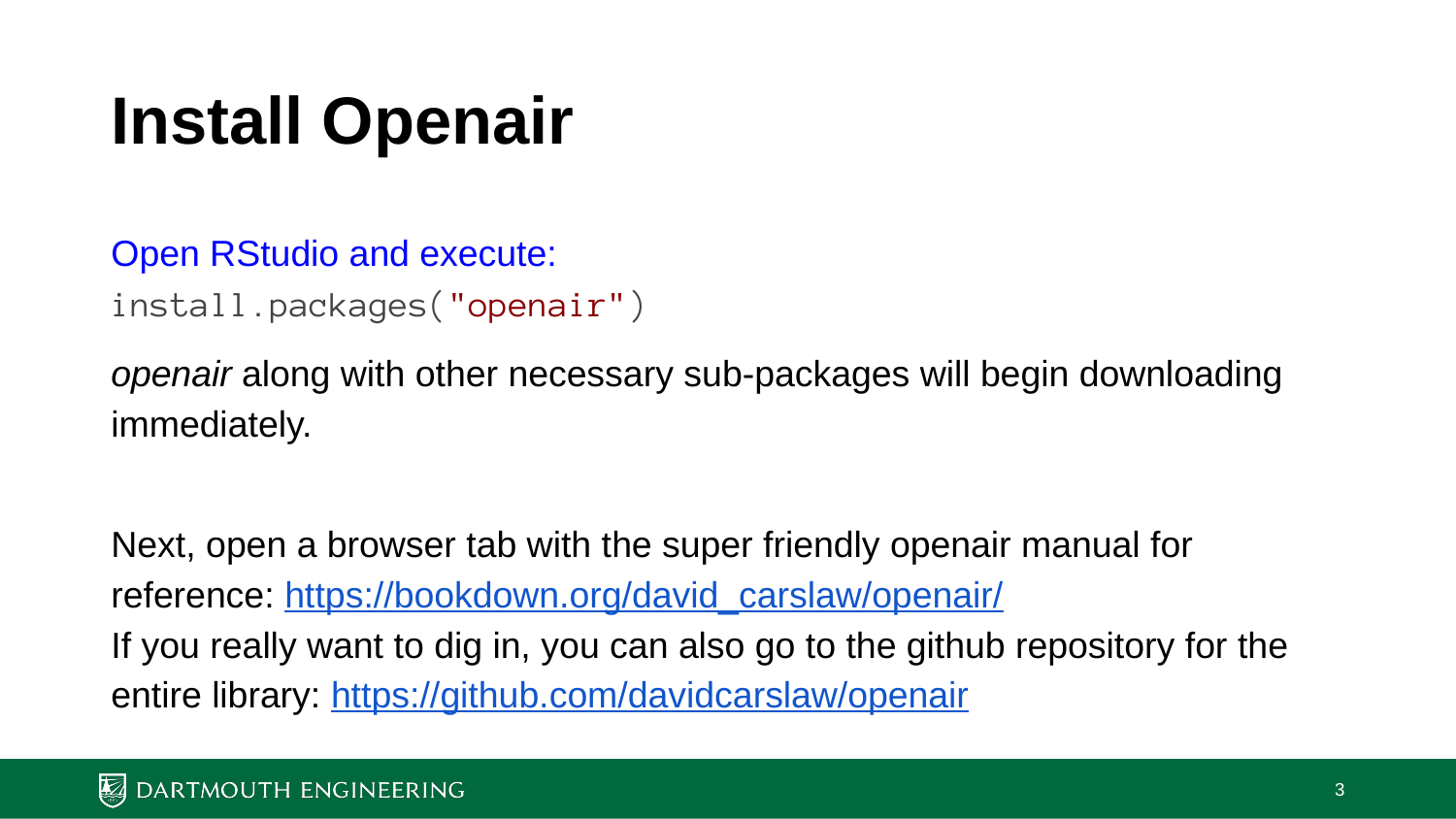

# Install Openair
Open RStudio and execute:
install.packages("openair")
openair along with other necessary sub-packages will begin downloading immediately.
Next, open a browser tab with the super friendly openair manual for reference: https://bookdown.org/david_carslaw/openair/
If you really want to dig in, you can also go to the github repository for the entire library: https://github.com/davidcarslaw/openair

3